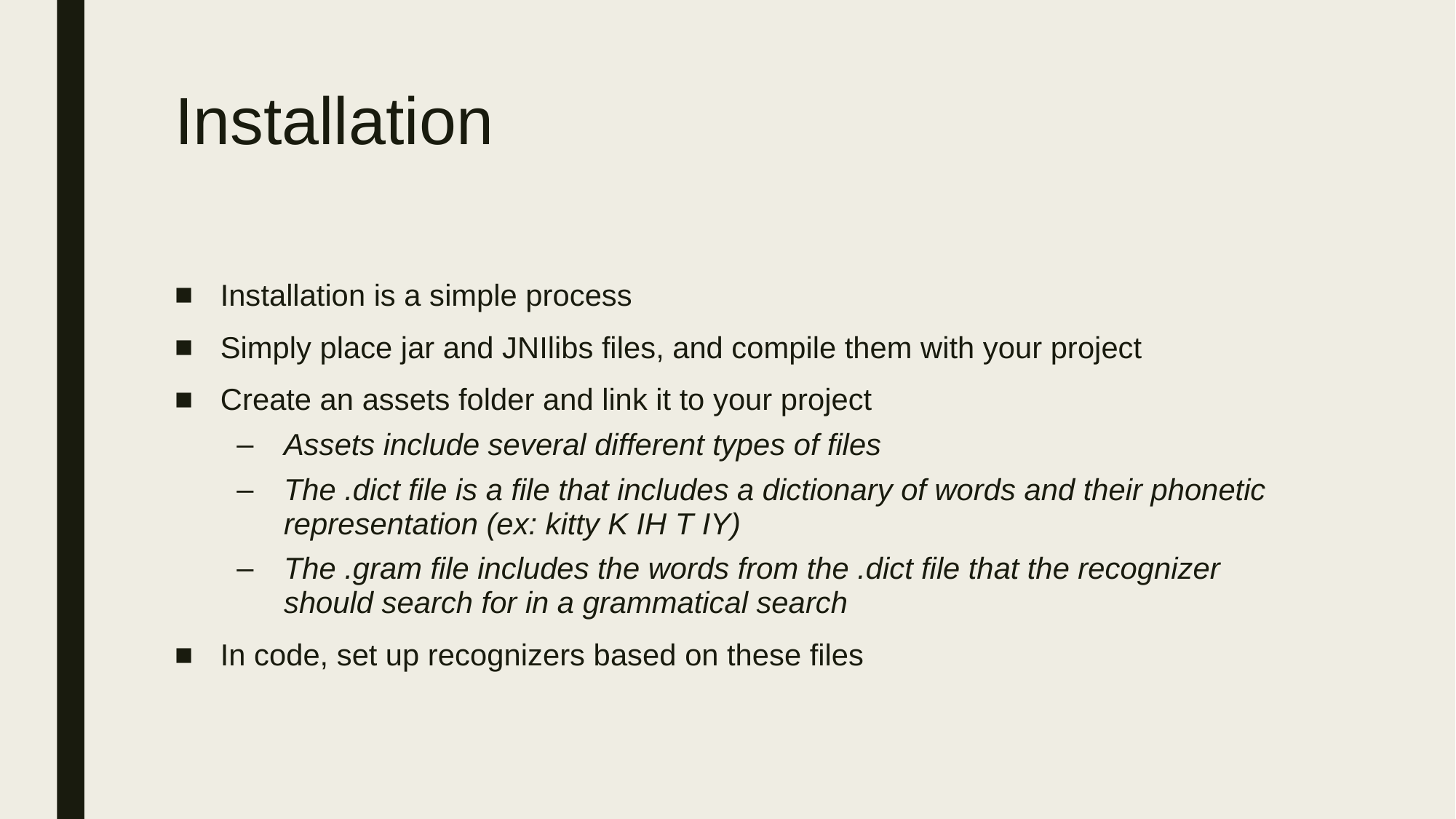

# Installation
Installation is a simple process
Simply place jar and JNIlibs files, and compile them with your project
Create an assets folder and link it to your project
Assets include several different types of files
The .dict file is a file that includes a dictionary of words and their phonetic representation (ex: kitty K IH T IY)
The .gram file includes the words from the .dict file that the recognizer should search for in a grammatical search
In code, set up recognizers based on these files